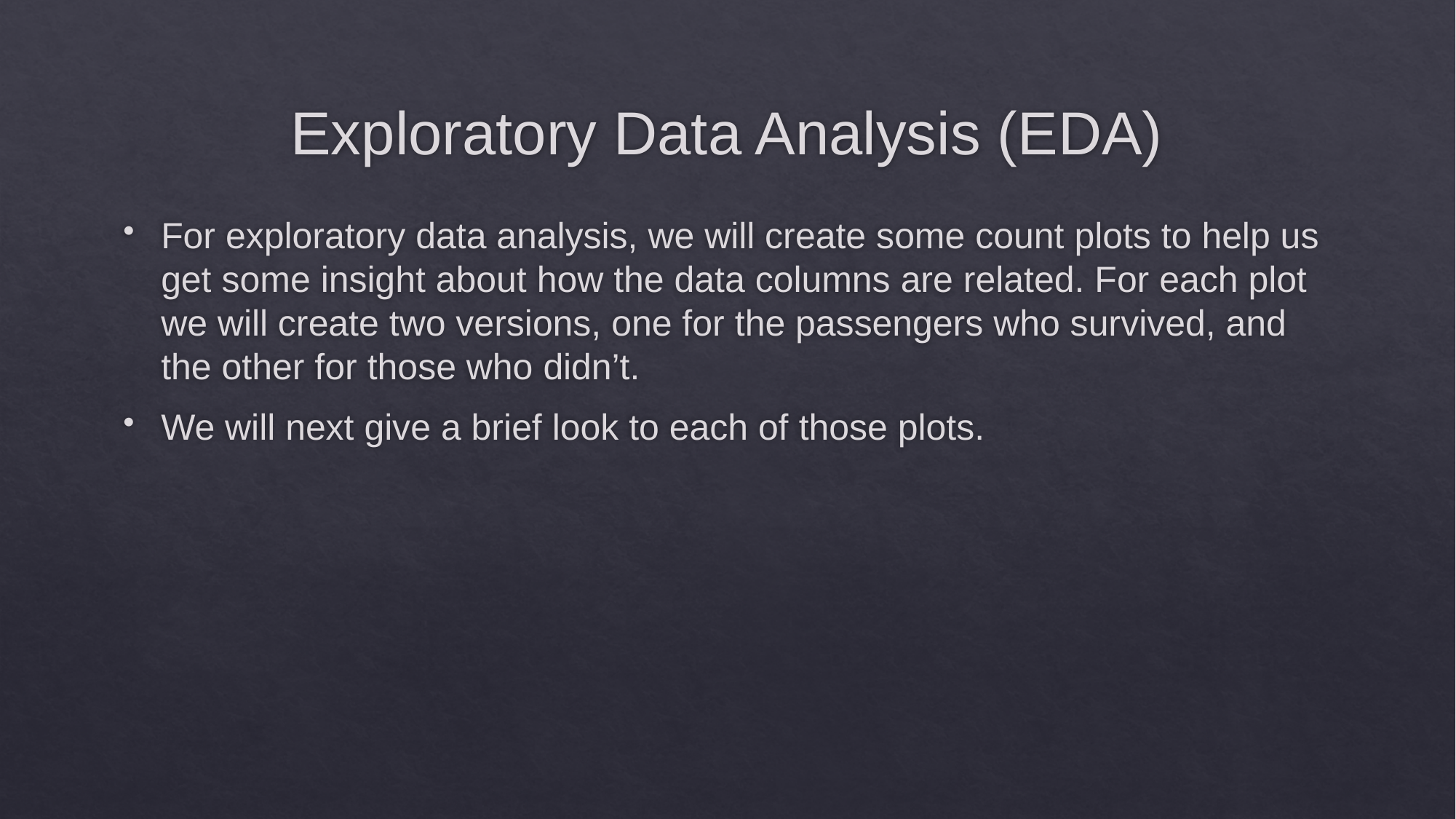

# Exploratory Data Analysis (EDA)
For exploratory data analysis, we will create some count plots to help us get some insight about how the data columns are related. For each plot we will create two versions, one for the passengers who survived, and the other for those who didn’t.
We will next give a brief look to each of those plots.